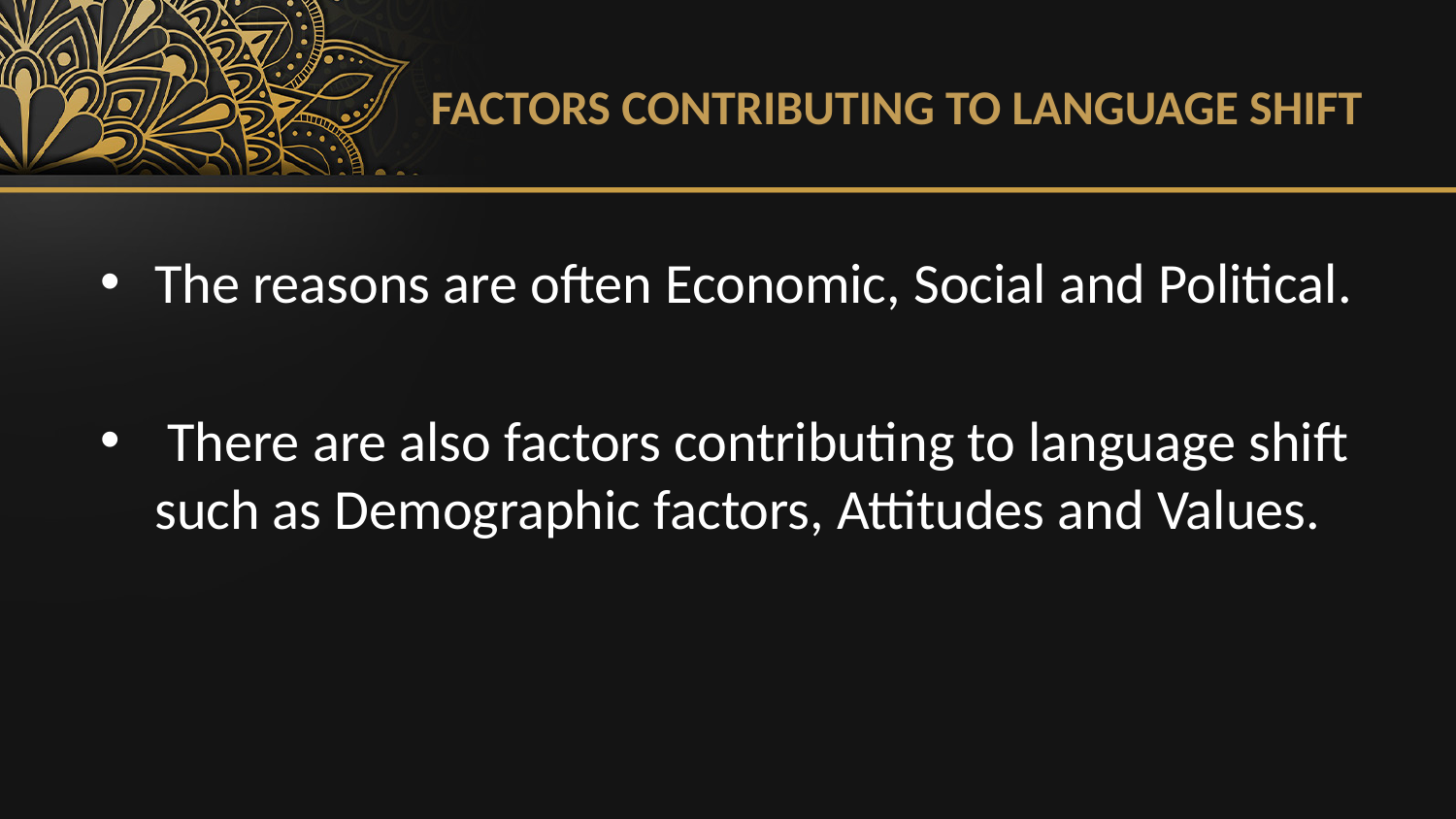

# FACTORS CONTRIBUTING TO LANGUAGE SHIFT
The reasons are often Economic, Social and Political.

 There are also factors contributing to language shift such as Demographic factors, Attitudes and Values.